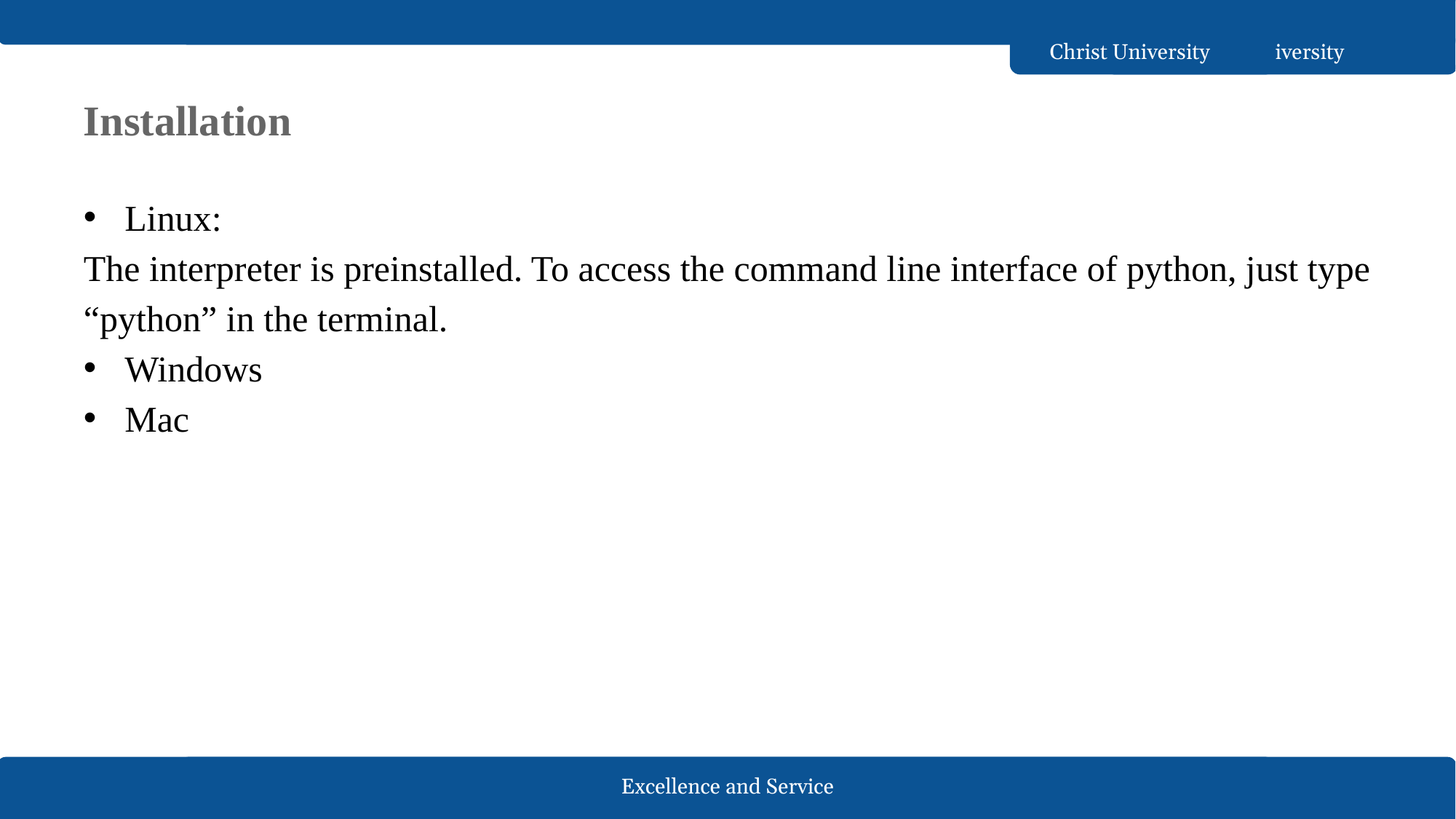

Christ University
# Installation
Linux:
The interpreter is preinstalled. To access the command line interface of python, just type “python” in the terminal.
Windows
Mac

Excellence and Service